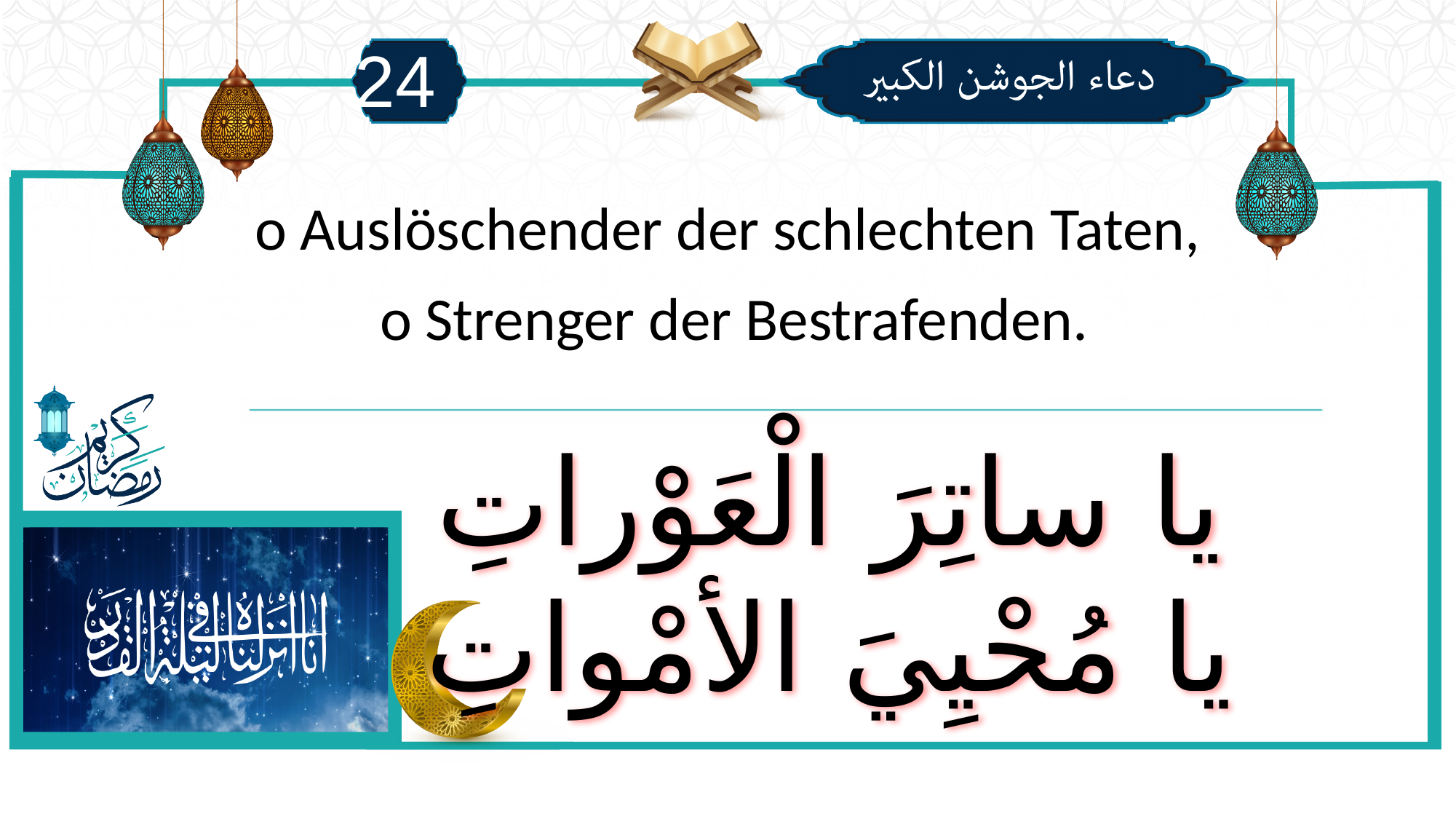

24
o Auslöschender der schlechten Taten,
 o Strenger der Bestrafenden.
يا ساتِرَ الْعَوْراتِ
 يا مُحْيِيَ الأمْواتِ